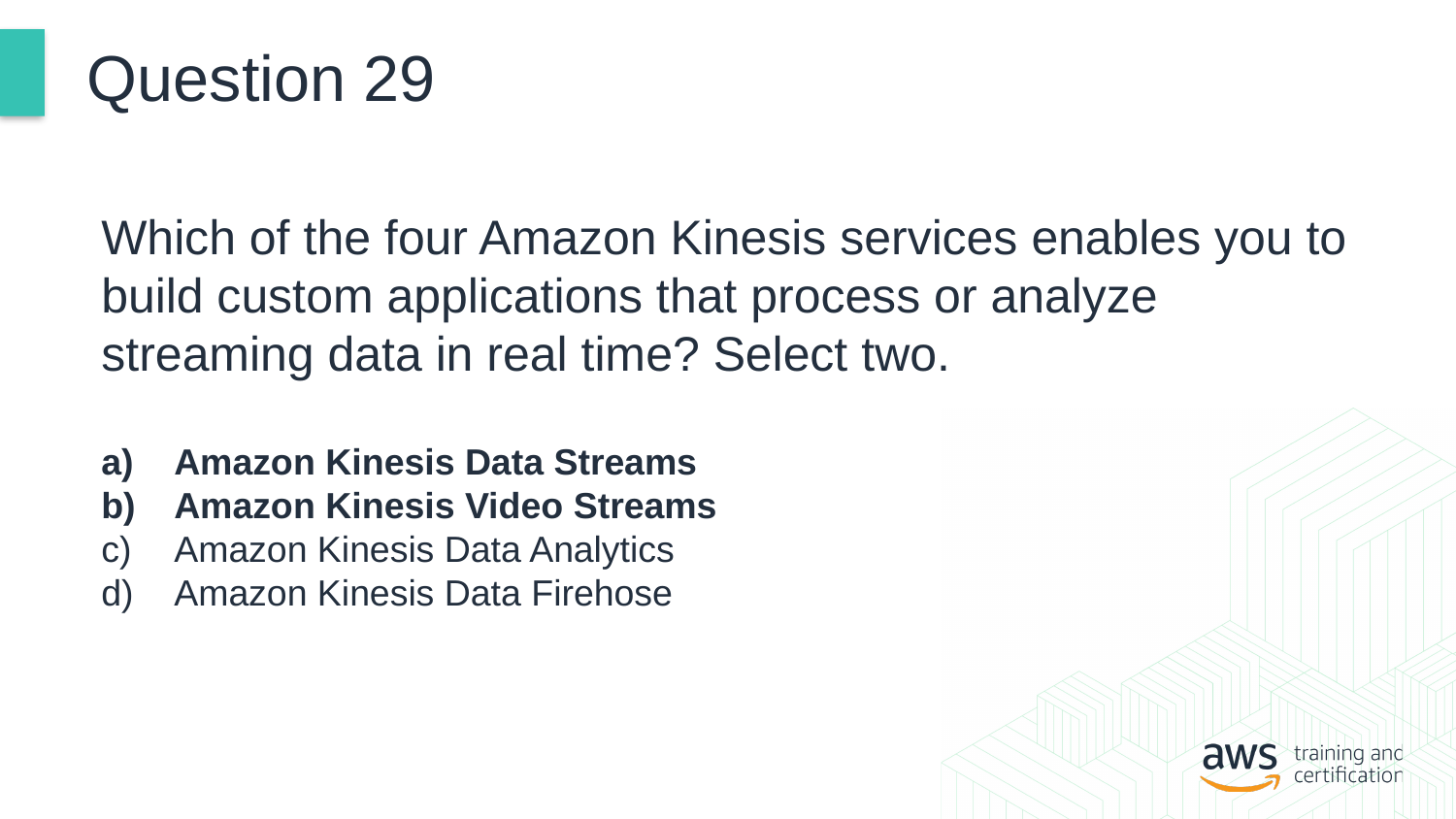

# Question 29
Which of the four Amazon Kinesis services enables you to build custom applications that process or analyze streaming data in real time? Select two.

Amazon Kinesis Data Streams
Amazon Kinesis Video Streams
Amazon Kinesis Data Analytics
Amazon Kinesis Data Firehose